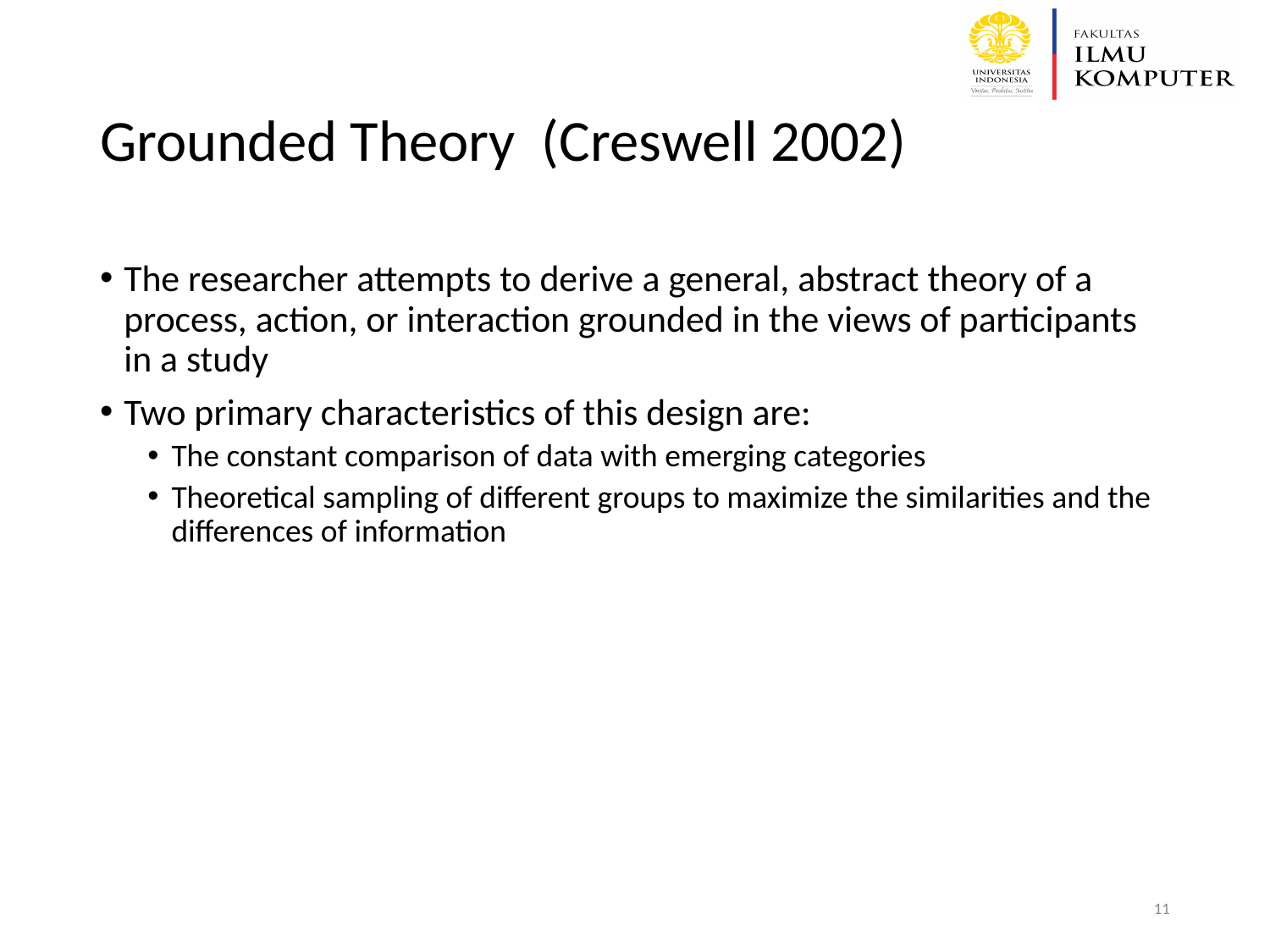

# Grounded Theory  (Creswell 2002)
The researcher attempts to derive a general, abstract theory of a process, action, or interaction grounded in the views of participants in a study
Two primary characteristics of this design are:
The constant comparison of data with emerging categories
Theoretical sampling of different groups to maximize the similarities and the differences of information

11